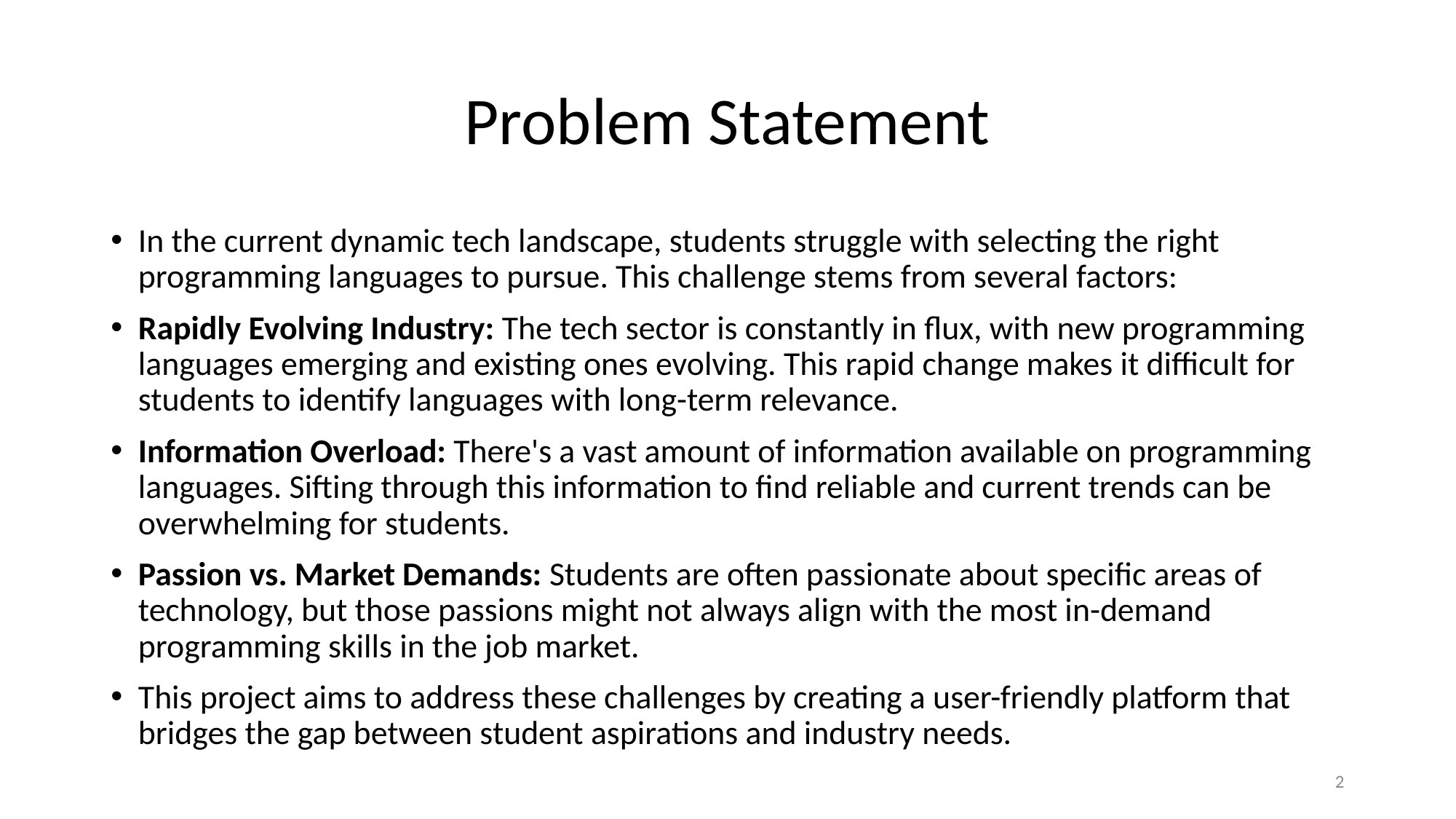

# Problem Statement
In the current dynamic tech landscape, students struggle with selecting the right programming languages to pursue. This challenge stems from several factors:
Rapidly Evolving Industry: The tech sector is constantly in flux, with new programming languages emerging and existing ones evolving. This rapid change makes it difficult for students to identify languages with long-term relevance.
Information Overload: There's a vast amount of information available on programming languages. Sifting through this information to find reliable and current trends can be overwhelming for students.
Passion vs. Market Demands: Students are often passionate about specific areas of technology, but those passions might not always align with the most in-demand programming skills in the job market.
This project aims to address these challenges by creating a user-friendly platform that bridges the gap between student aspirations and industry needs.
2